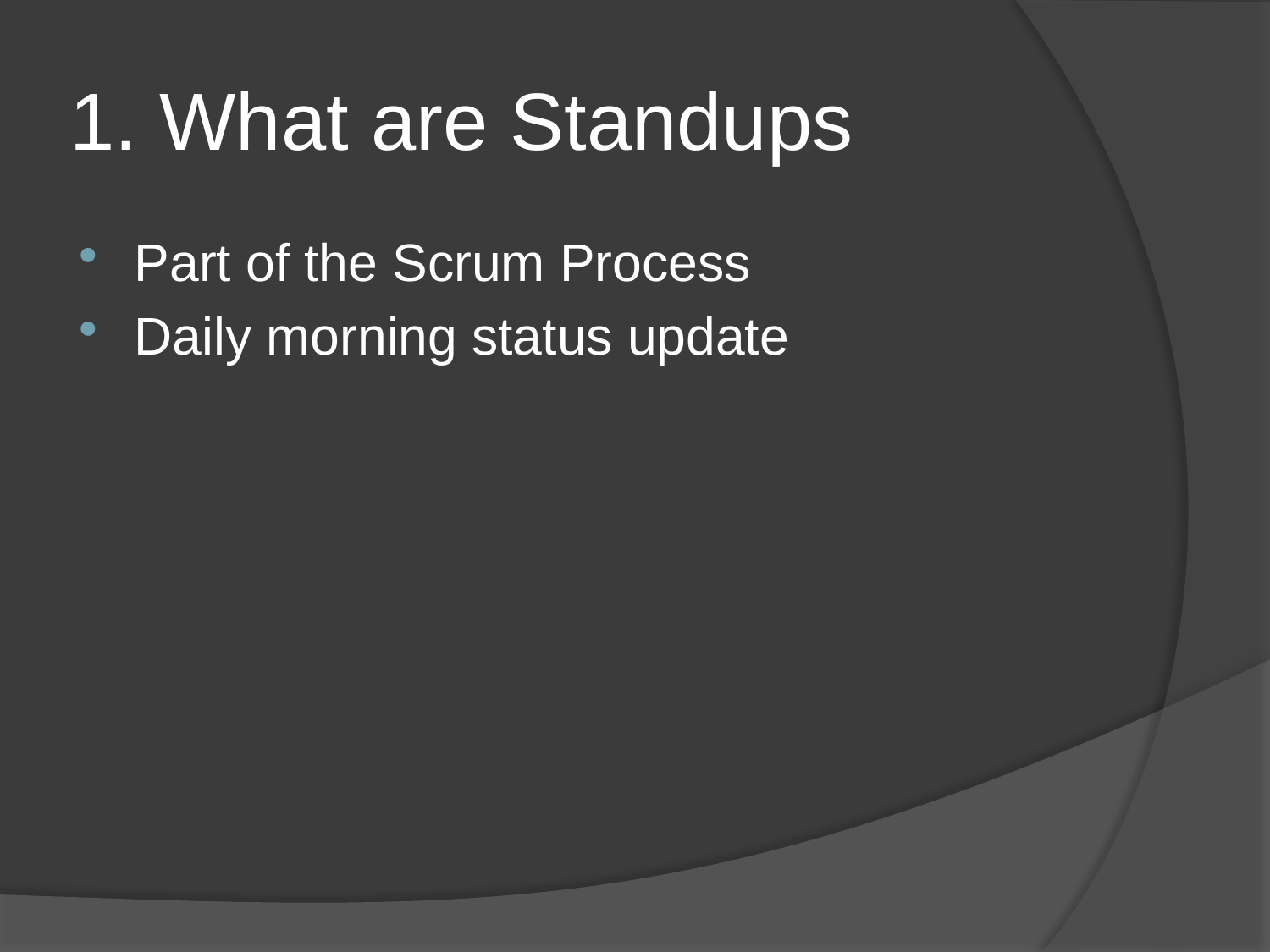

# 1. What are Standups
Part of the Scrum Process
Daily morning status update